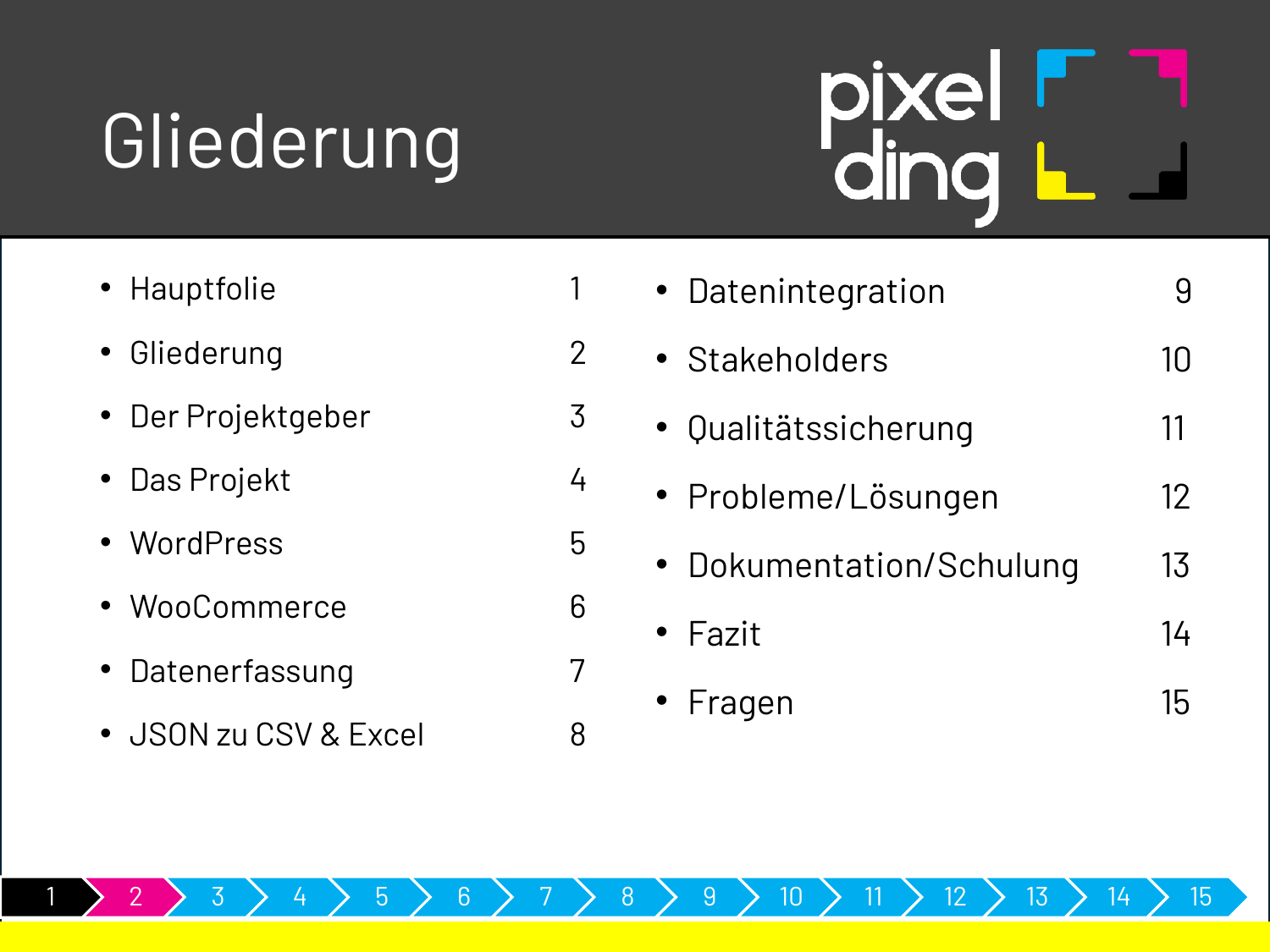

# Gliederung
Hauptfolie 	1
Gliederung	2
Der Projektgeber 	3
Das Projekt 	4
WordPress	5
WooCommerce	6
Datenerfassung	7
JSON zu CSV & Excel 	8

Datenintegration 	  9
Stakeholders 	10
Qualitätssicherung 	11
Probleme/Lösungen 	12
Dokumentation/Schulung 	13
Fazit 	14
Fragen	15
1
2
3
4
5
6
7
8
9
10
11
12
13
14
15